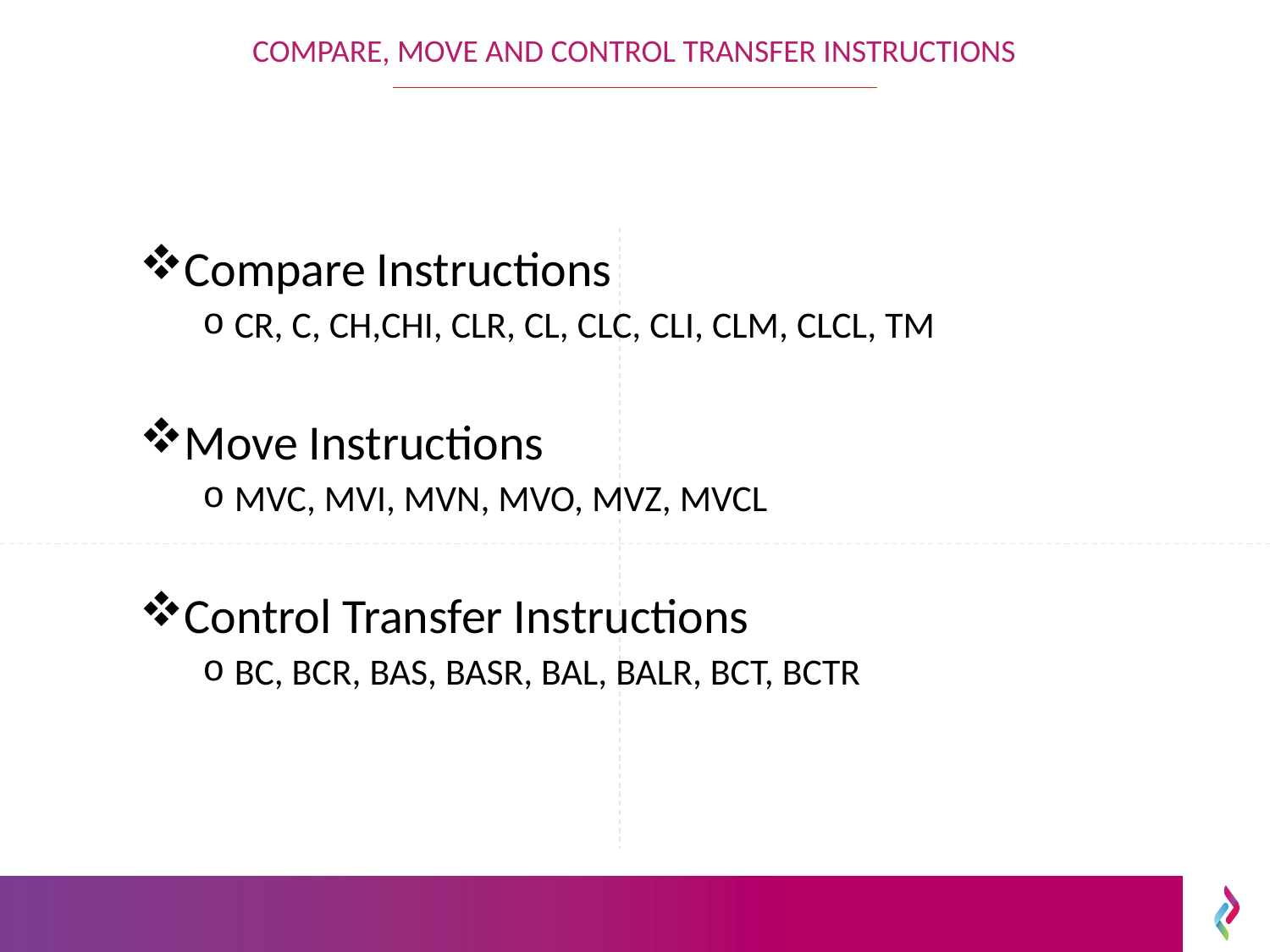

compare, move and control transfer instructions

Compare Instructions
CR, C, CH,CHI, CLR, CL, CLC, CLI, CLM, CLCL, TM

Move Instructions
MVC, MVI, MVN, MVO, MVZ, MVCL

Control Transfer Instructions
BC, BCR, BAS, BASR, BAL, BALR, BCT, BCTR